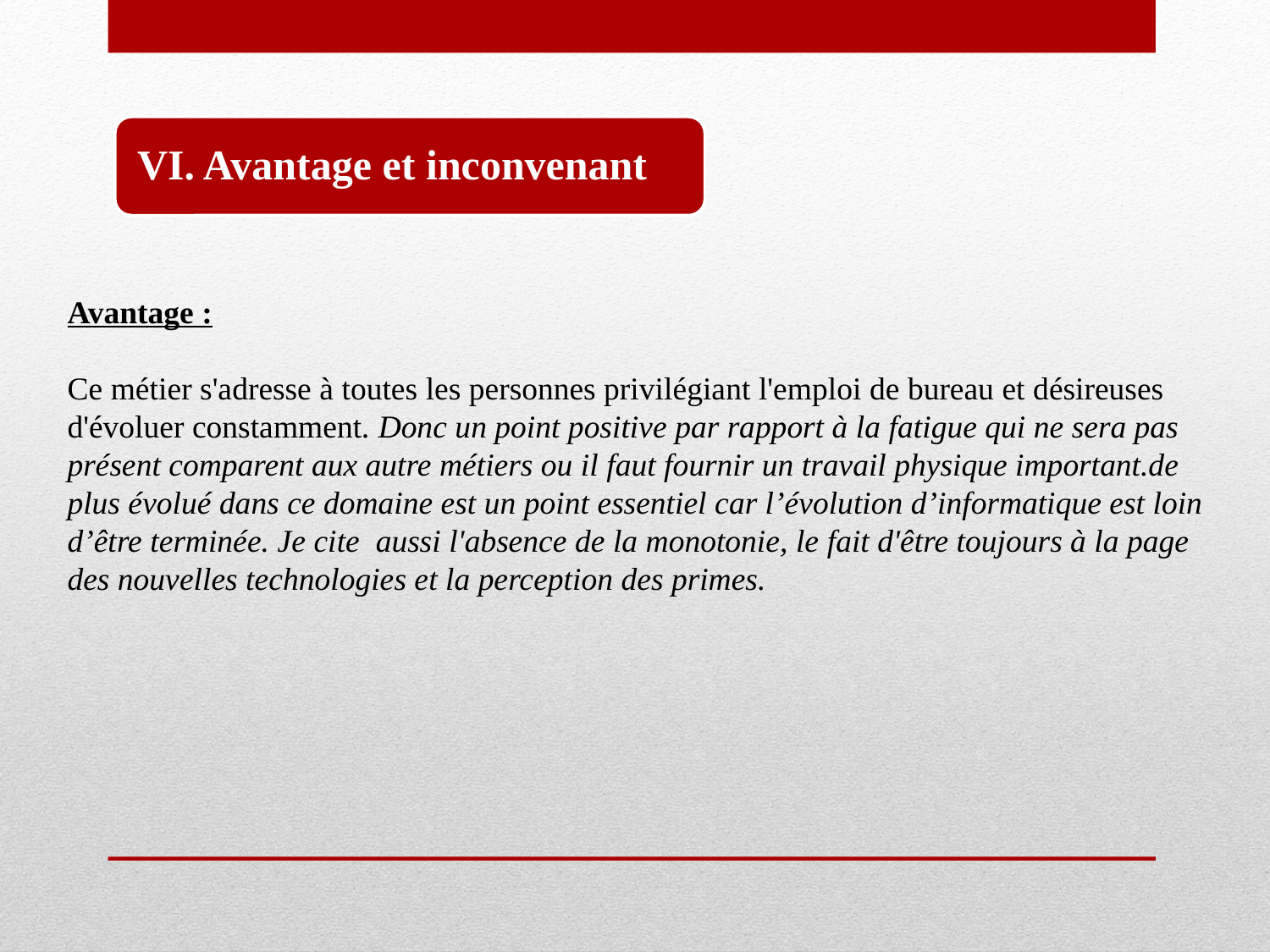

VI. Avantage et inconvenant
Avantage :

Ce métier s'adresse à toutes les personnes privilégiant l'emploi de bureau et désireuses d'évoluer constamment. Donc un point positive par rapport à la fatigue qui ne sera pas présent comparent aux autre métiers ou il faut fournir un travail physique important.de plus évolué dans ce domaine est un point essentiel car l’évolution d’informatique est loin d’être terminée. Je cite  aussi l'absence de la monotonie, le fait d'être toujours à la page des nouvelles technologies et la perception des primes.